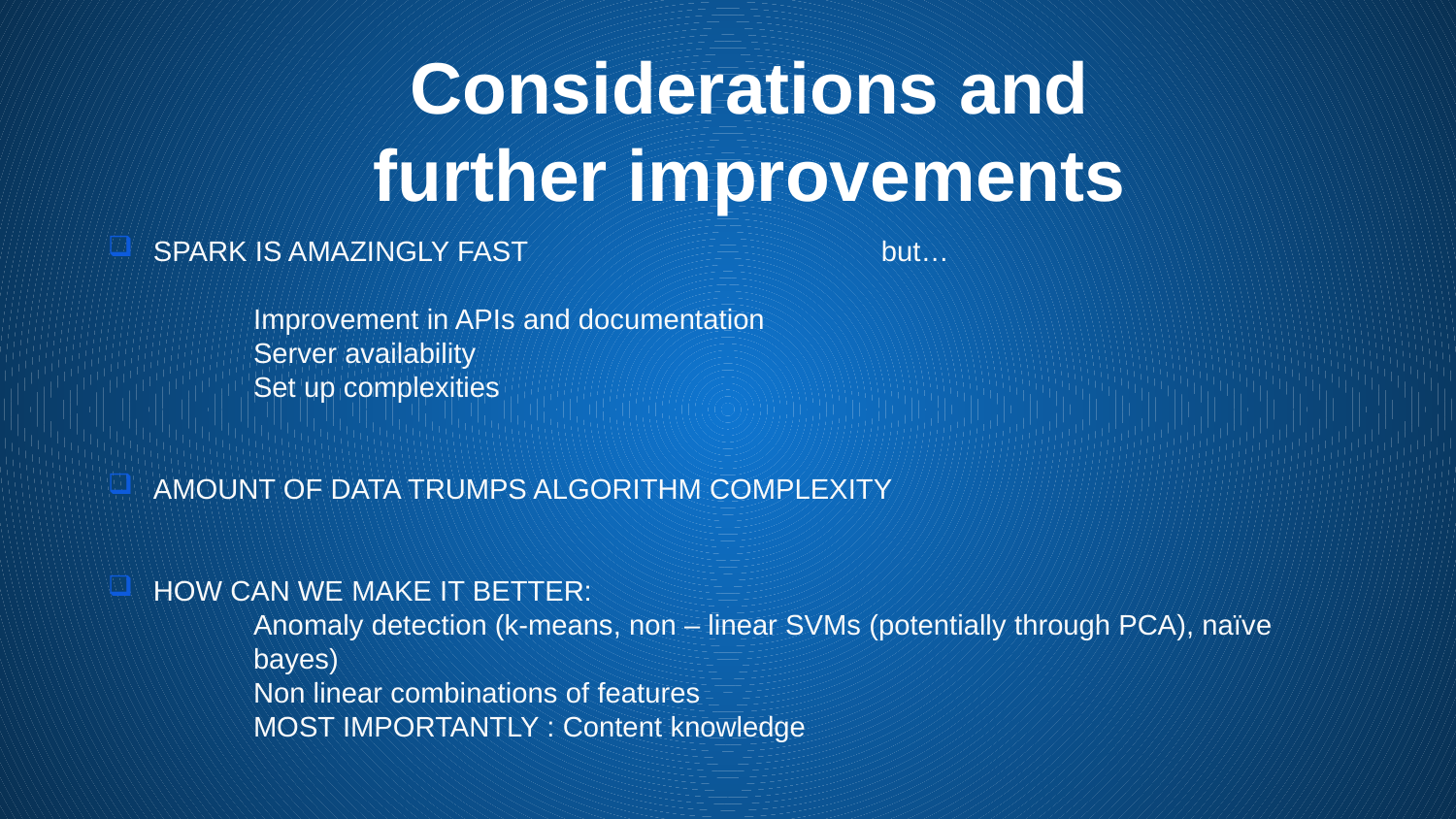

Considerations and further improvements

SPARK IS AMAZINGLY FAST			but…

	Improvement in APIs and documentation
	Server availability
	Set up complexities

AMOUNT OF DATA TRUMPS ALGORITHM COMPLEXITY

HOW CAN WE MAKE IT BETTER:
	Anomaly detection (k-means, non – linear SVMs (potentially through PCA), naïve 	bayes)
	Non linear combinations of features
	MOST IMPORTANTLY : Content knowledge